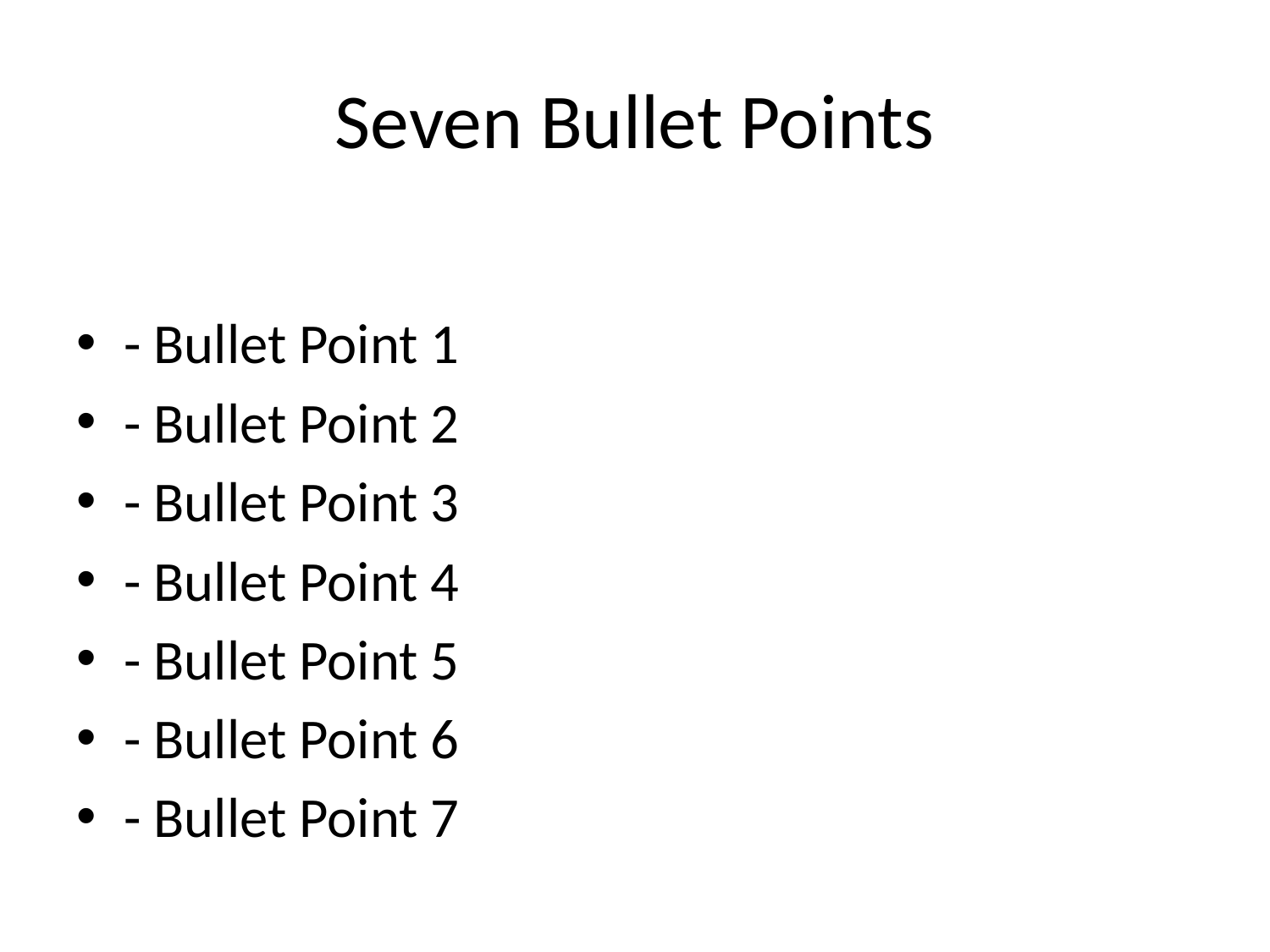

# Seven Bullet Points

- Bullet Point 1
- Bullet Point 2
- Bullet Point 3
- Bullet Point 4
- Bullet Point 5
- Bullet Point 6
- Bullet Point 7